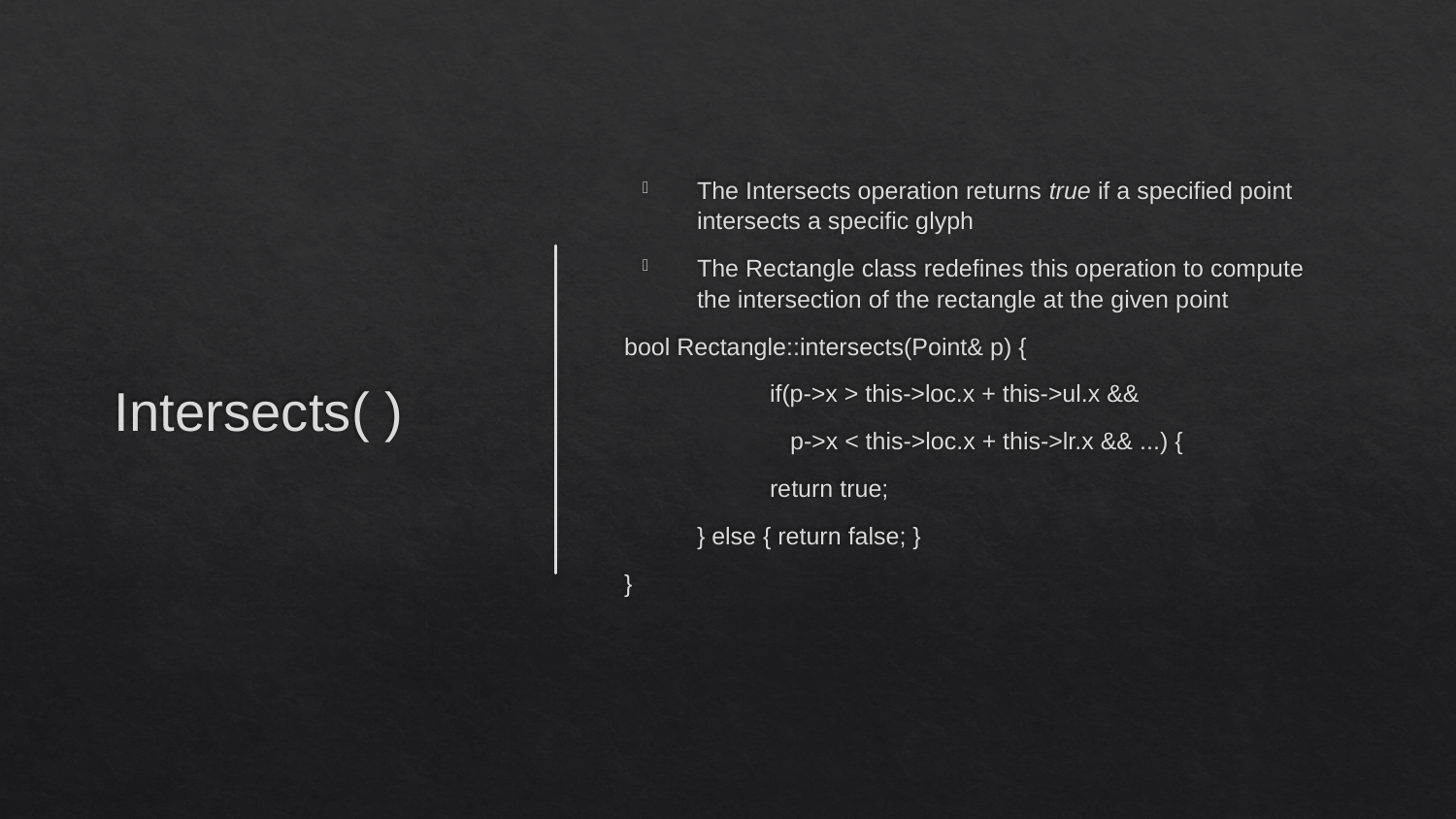

# Intersects( )
The Intersects operation returns true if a specified point intersects a specific glyph
The Rectangle class redefines this operation to compute the intersection of the rectangle at the given point
bool Rectangle::intersects(Point& p) {
	if(p->x > this->loc.x + this->ul.x &&
	   p->x < this->loc.x + this->lr.x && ...) {
	return true;
} else { return false; }
}